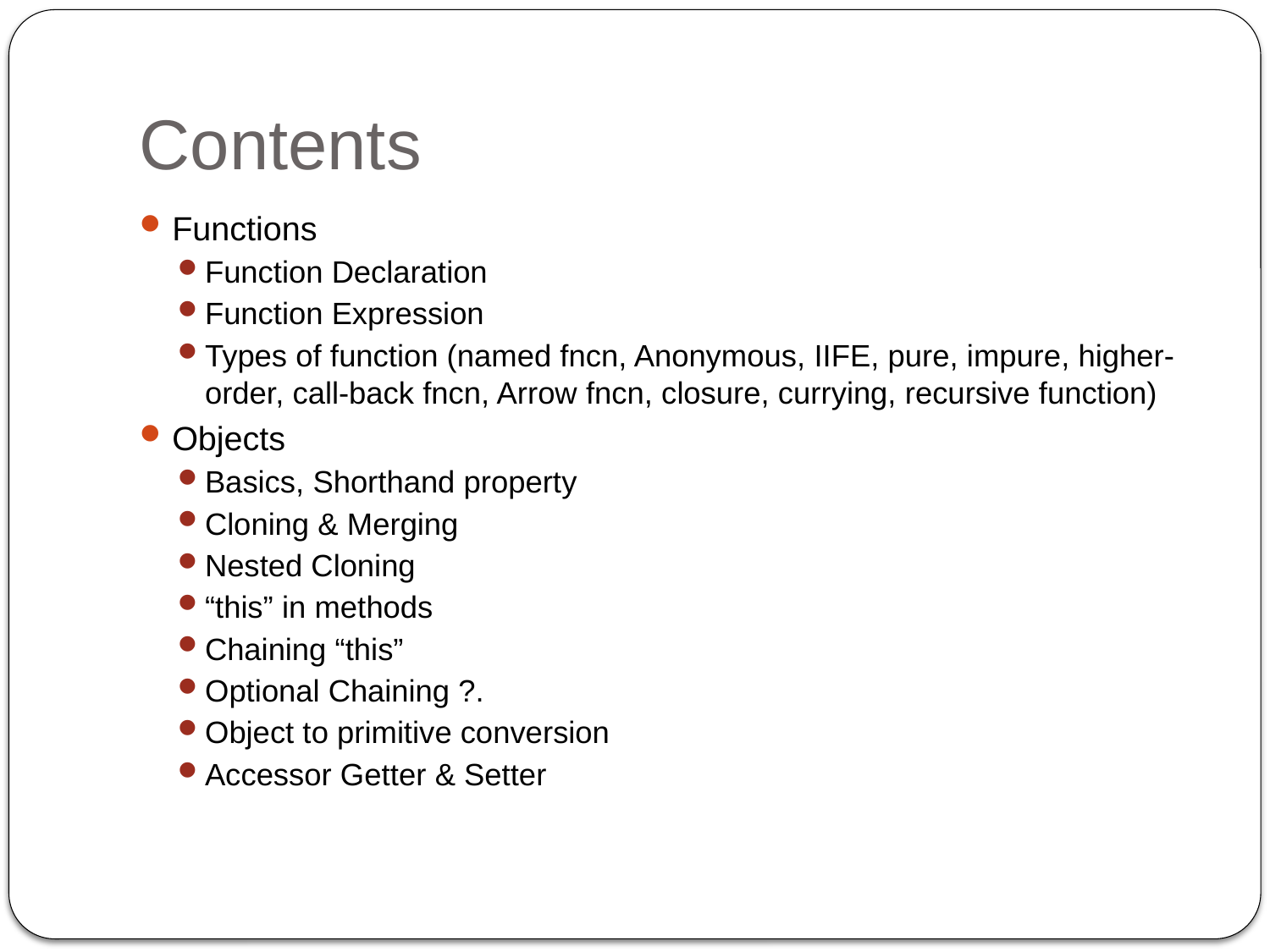

# Contents
Functions
Function Declaration
Function Expression
Types of function (named fncn, Anonymous, IIFE, pure, impure, higher-order, call-back fncn, Arrow fncn, closure, currying, recursive function)
Objects
Basics, Shorthand property
Cloning & Merging
Nested Cloning
“this” in methods
Chaining “this”
Optional Chaining ?.
Object to primitive conversion
Accessor Getter & Setter